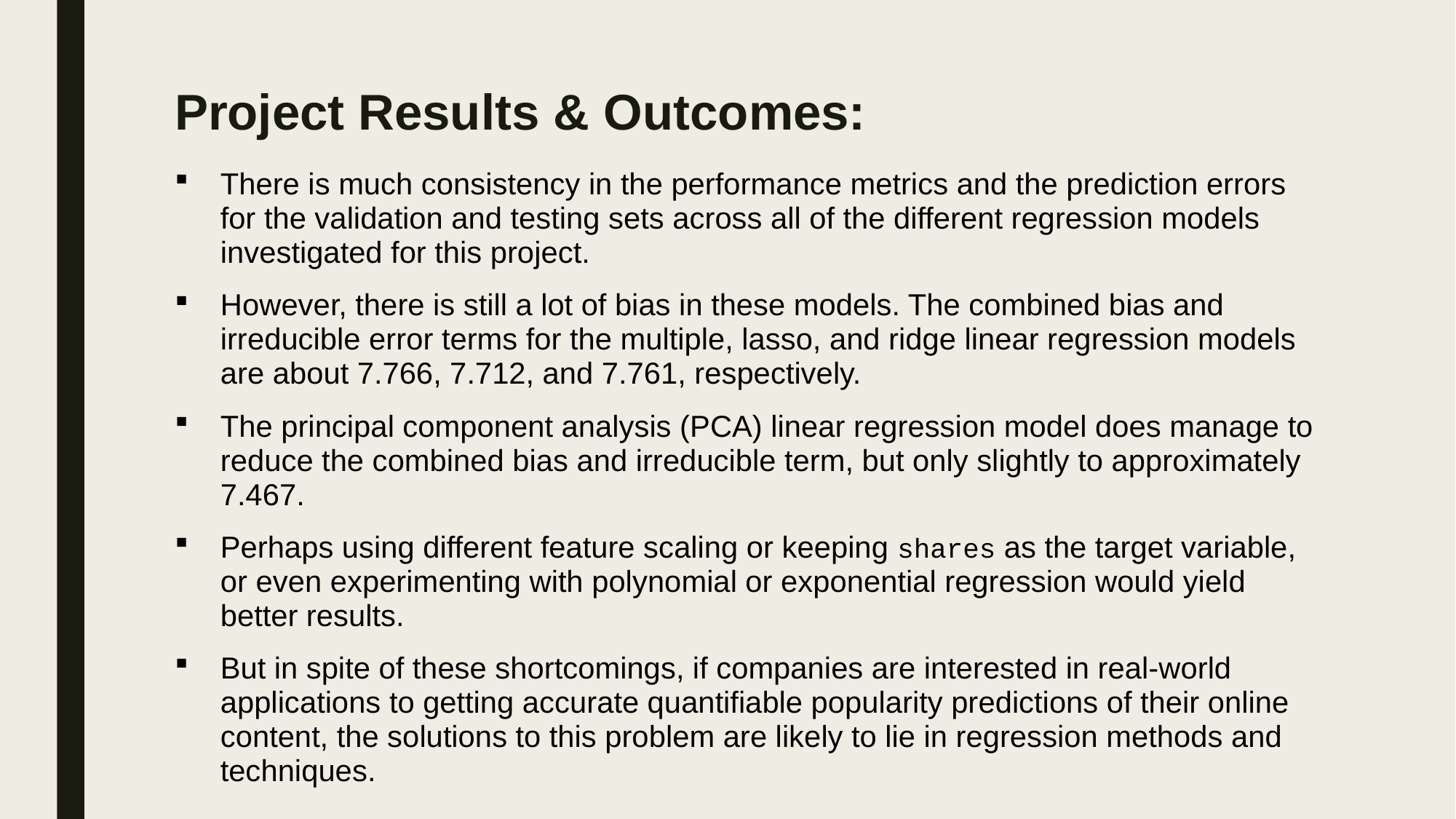

# Project Results & Outcomes:
There is much consistency in the performance metrics and the prediction errors for the validation and testing sets across all of the different regression models investigated for this project.
However, there is still a lot of bias in these models. The combined bias and irreducible error terms for the multiple, lasso, and ridge linear regression models are about 7.766, 7.712, and 7.761, respectively.
The principal component analysis (PCA) linear regression model does manage to reduce the combined bias and irreducible term, but only slightly to approximately 7.467.
Perhaps using different feature scaling or keeping shares as the target variable, or even experimenting with polynomial or exponential regression would yield better results.
But in spite of these shortcomings, if companies are interested in real-world applications to getting accurate quantifiable popularity predictions of their online content, the solutions to this problem are likely to lie in regression methods and techniques.